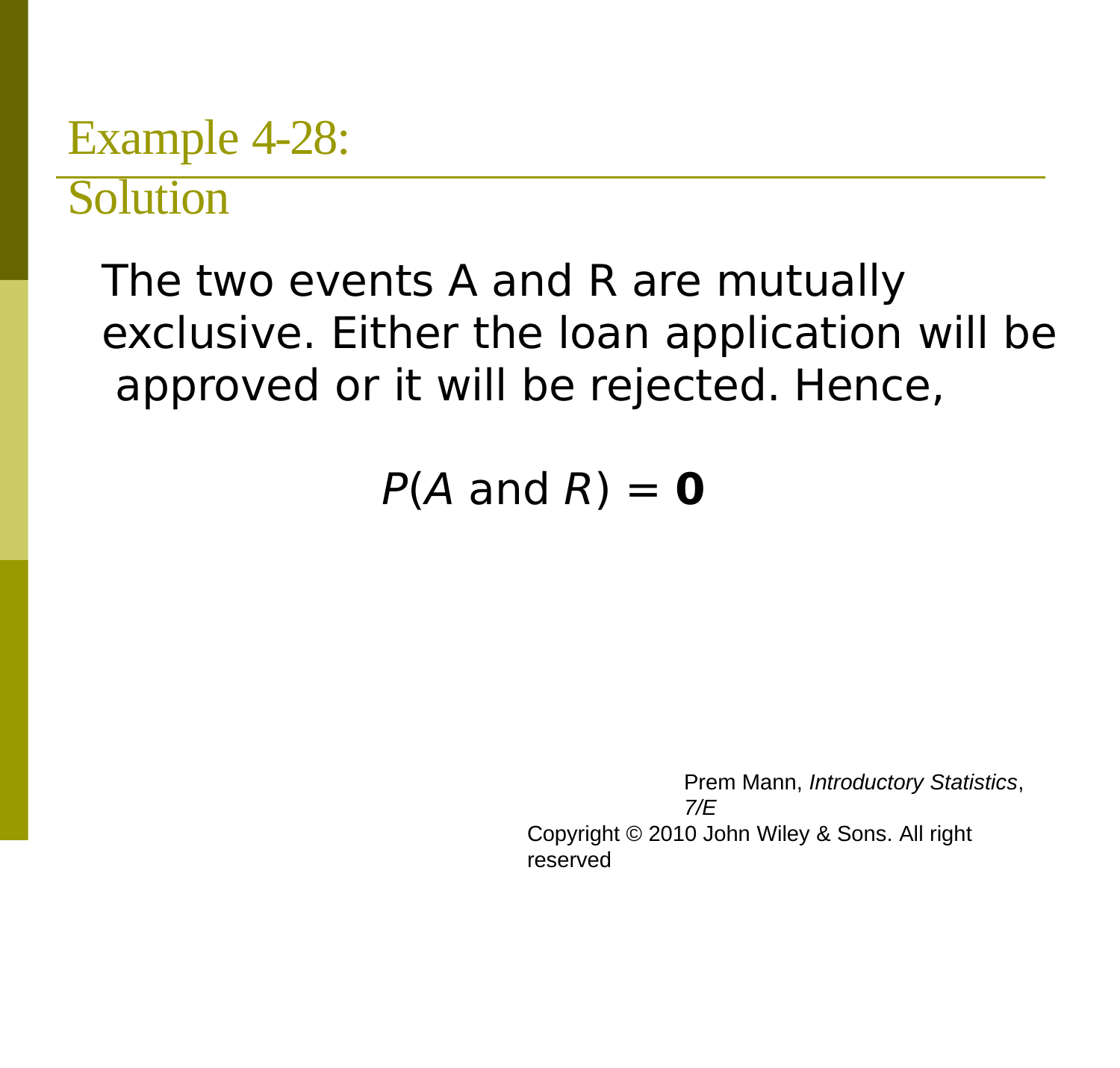

# Example 4-28: Solution
The two events A and R are mutually  exclusive. Either the loan application will be  approved or it will be rejected. Hence,

P(A and R) = 0
Prem Mann, Introductory Statistics, 7/E
Copyright © 2010 John Wiley & Sons. All right reserved